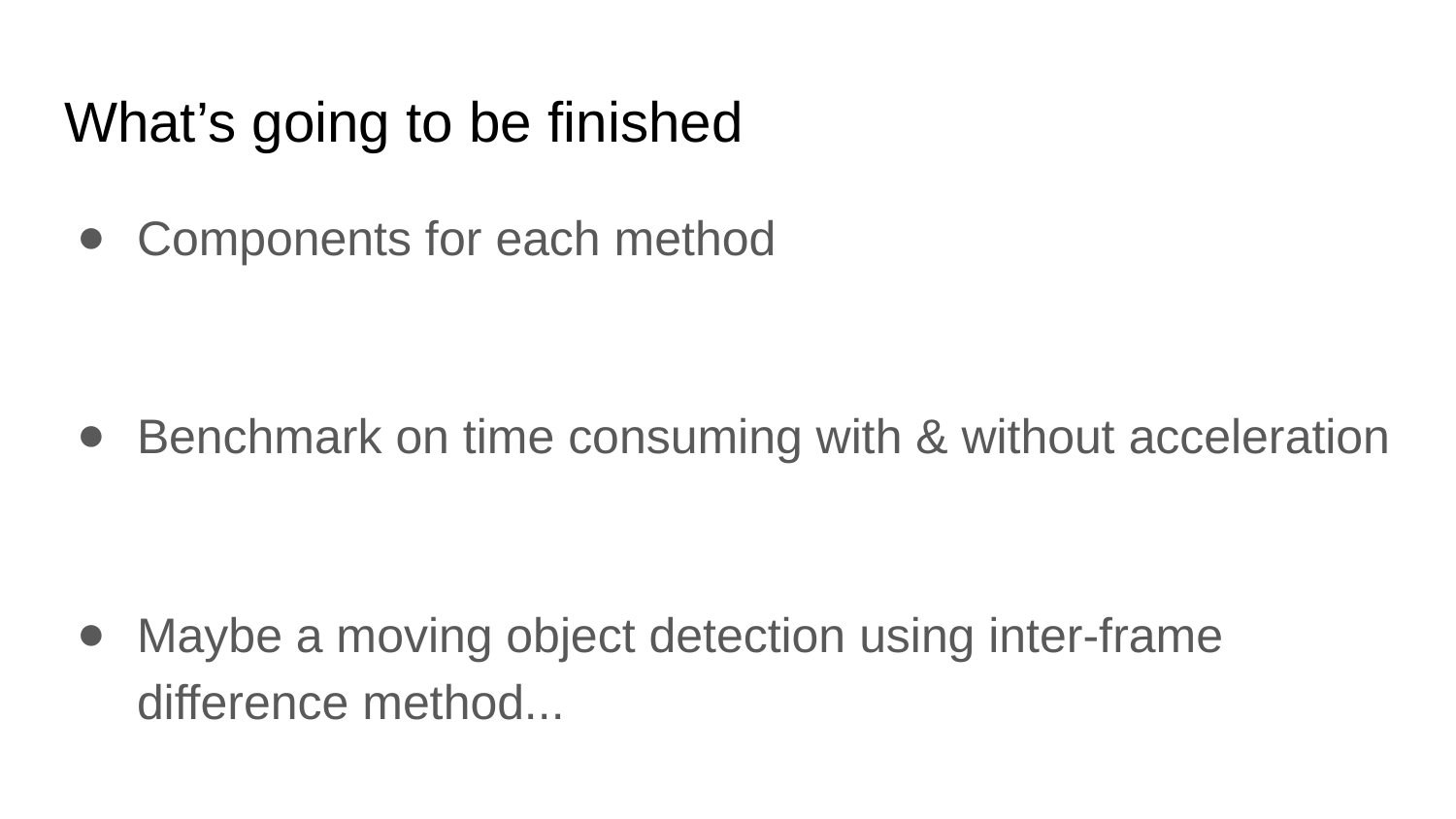

# What’s going to be finished
Components for each method

Benchmark on time consuming with & without acceleration

Maybe a moving object detection using inter-frame difference method...